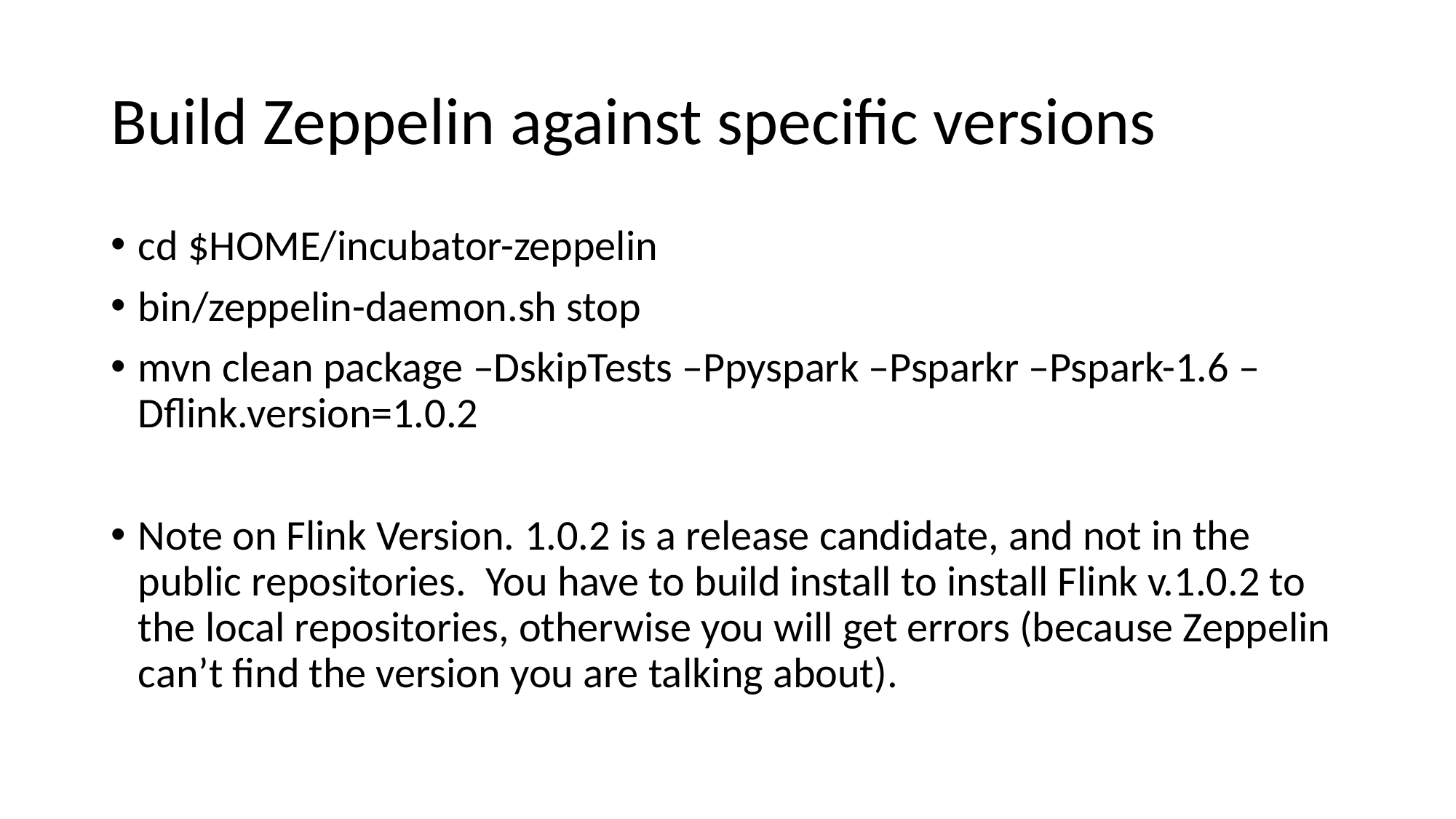

# Build Zeppelin against specific versions
cd $HOME/incubator-zeppelin
bin/zeppelin-daemon.sh stop
mvn clean package –DskipTests –Ppyspark –Psparkr –Pspark-1.6 –Dflink.version=1.0.2

Note on Flink Version. 1.0.2 is a release candidate, and not in the public repositories.  You have to build install to install Flink v.1.0.2 to the local repositories, otherwise you will get errors (because Zeppelin can’t find the version you are talking about).